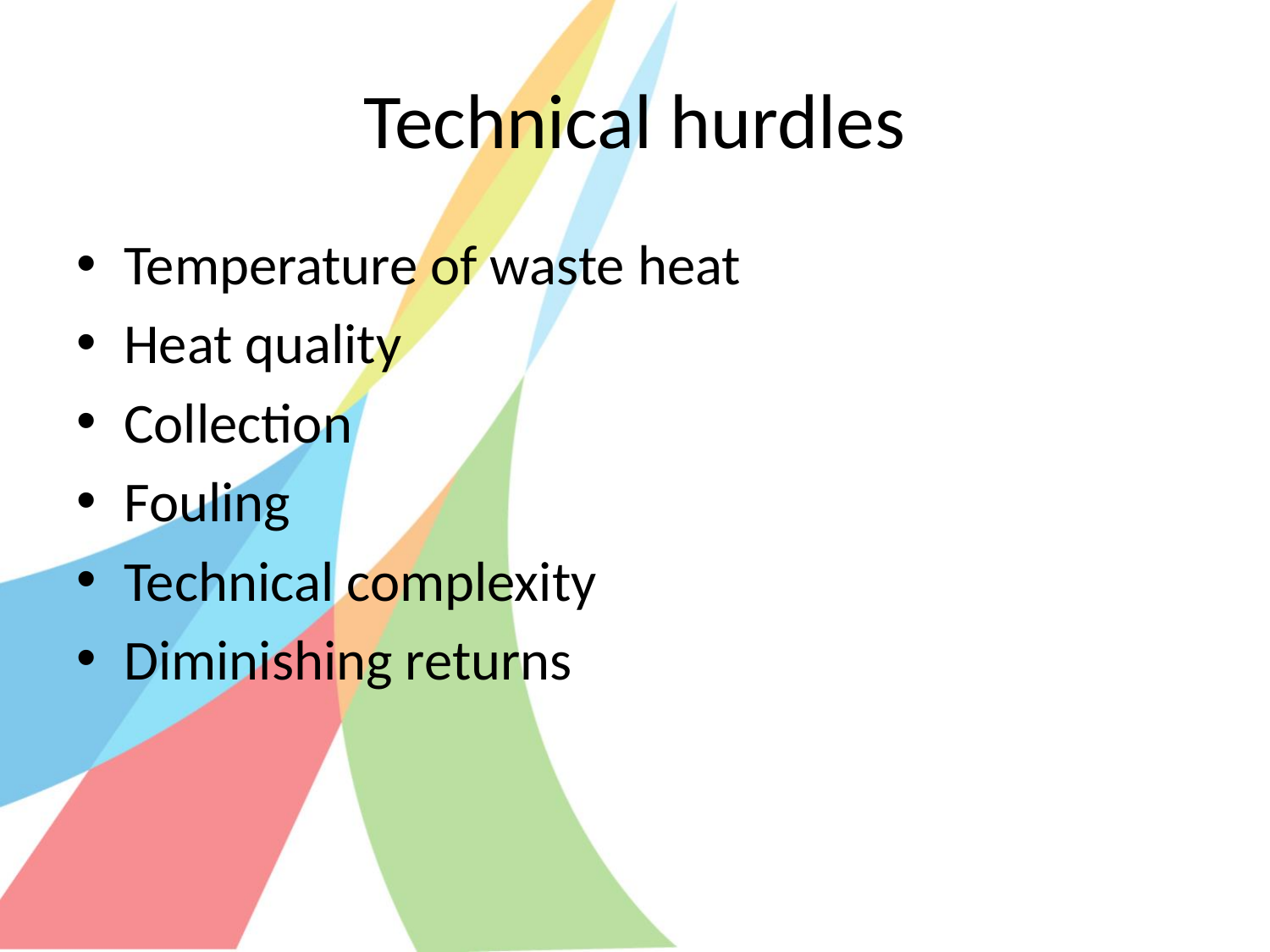

# Technical hurdles
Temperature of waste heat
Heat quality
Collection
Fouling
Technical complexity
Diminishing returns